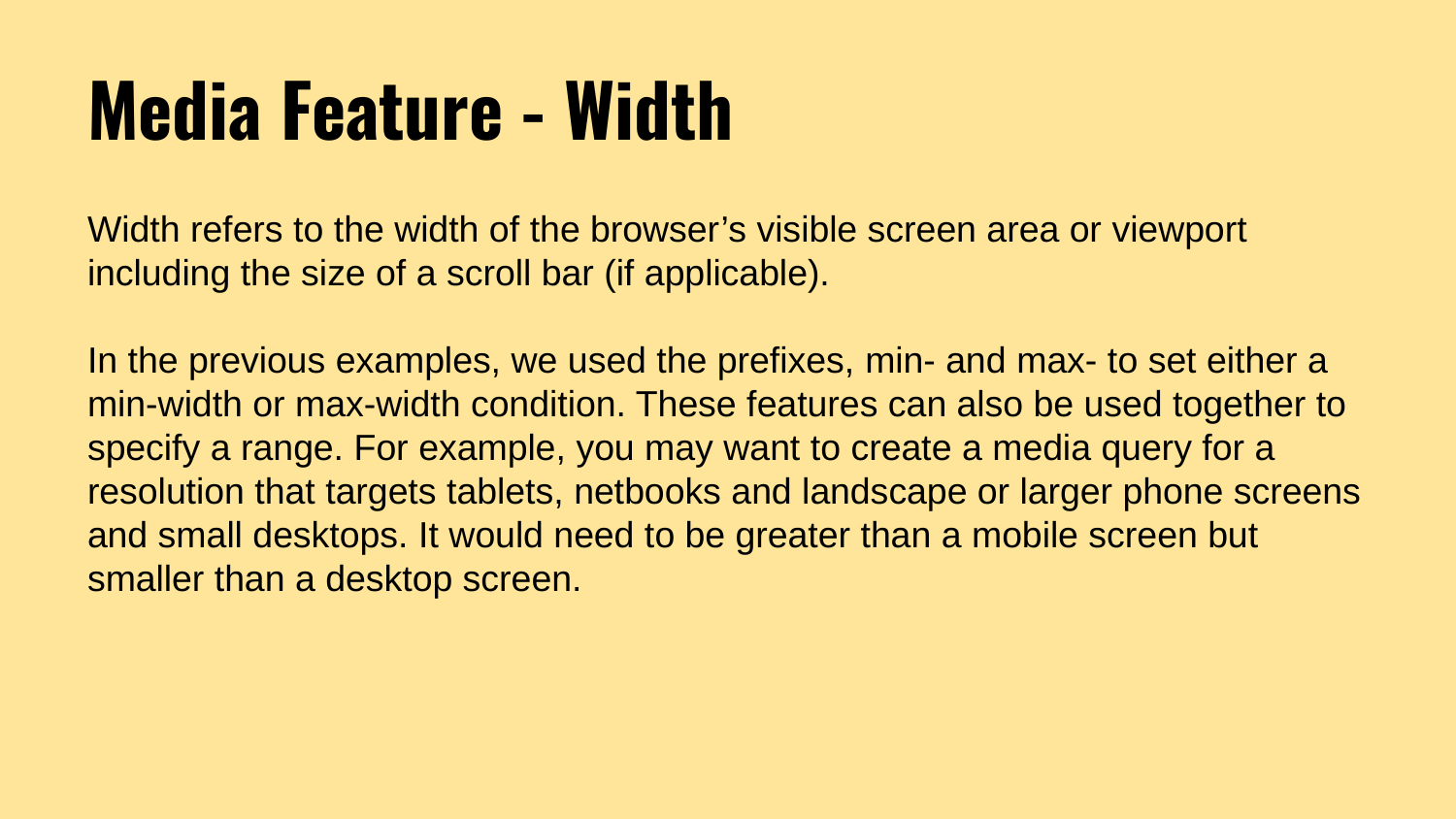

# Media Feature - Width
Width refers to the width of the browser’s visible screen area or viewport including the size of a scroll bar (if applicable).

In the previous examples, we used the prefixes, min- and max- to set either a min-width or max-width condition. These features can also be used together to specify a range. For example, you may want to create a media query for a resolution that targets tablets, netbooks and landscape or larger phone screens and small desktops. It would need to be greater than a mobile screen but smaller than a desktop screen.